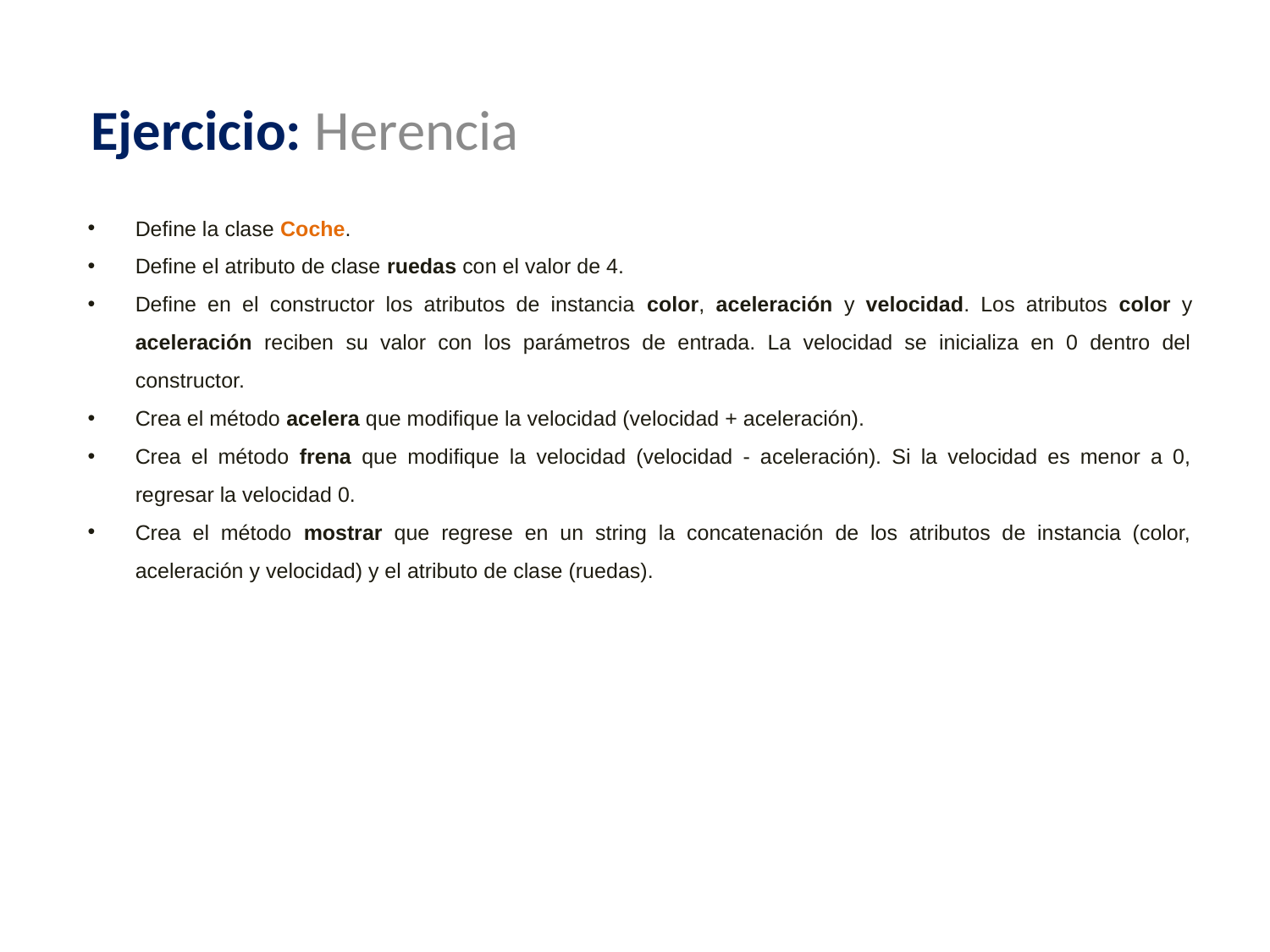

Ejercicio: Herencia

Define la clase Coche.
Define el atributo de clase ruedas con el valor de 4.
Define en el constructor los atributos de instancia color, aceleración y velocidad. Los atributos color y aceleración reciben su valor con los parámetros de entrada. La velocidad se inicializa en 0 dentro del constructor.
Crea el método acelera que modifique la velocidad (velocidad + aceleración).
Crea el método frena que modifique la velocidad (velocidad - aceleración). Si la velocidad es menor a 0, regresar la velocidad 0.
Crea el método mostrar que regrese en un string la concatenación de los atributos de instancia (color, aceleración y velocidad) y el atributo de clase (ruedas).